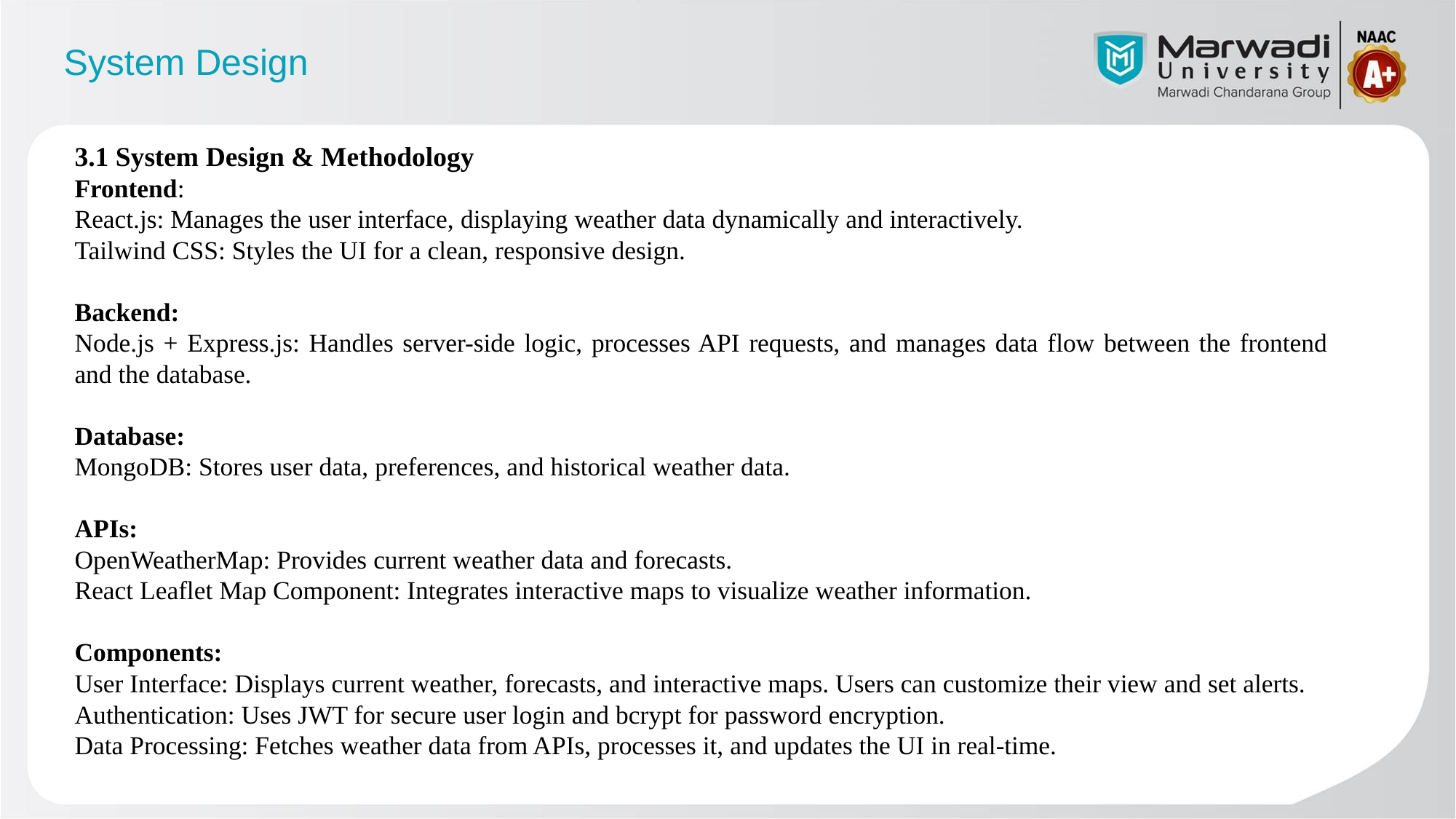

# System Design
3.1 System Design & Methodology
Frontend:
React.js: Manages the user interface, displaying weather data dynamically and interactively.
Tailwind CSS: Styles the UI for a clean, responsive design.

Backend:
Node.js + Express.js: Handles server-side logic, processes API requests, and manages data flow between the frontend and the database.

Database:
MongoDB: Stores user data, preferences, and historical weather data.

APIs:
OpenWeatherMap: Provides current weather data and forecasts.
React Leaflet Map Component: Integrates interactive maps to visualize weather information.

Components:
User Interface: Displays current weather, forecasts, and interactive maps. Users can customize their view and set alerts.
Authentication: Uses JWT for secure user login and bcrypt for password encryption.
Data Processing: Fetches weather data from APIs, processes it, and updates the UI in real-time.